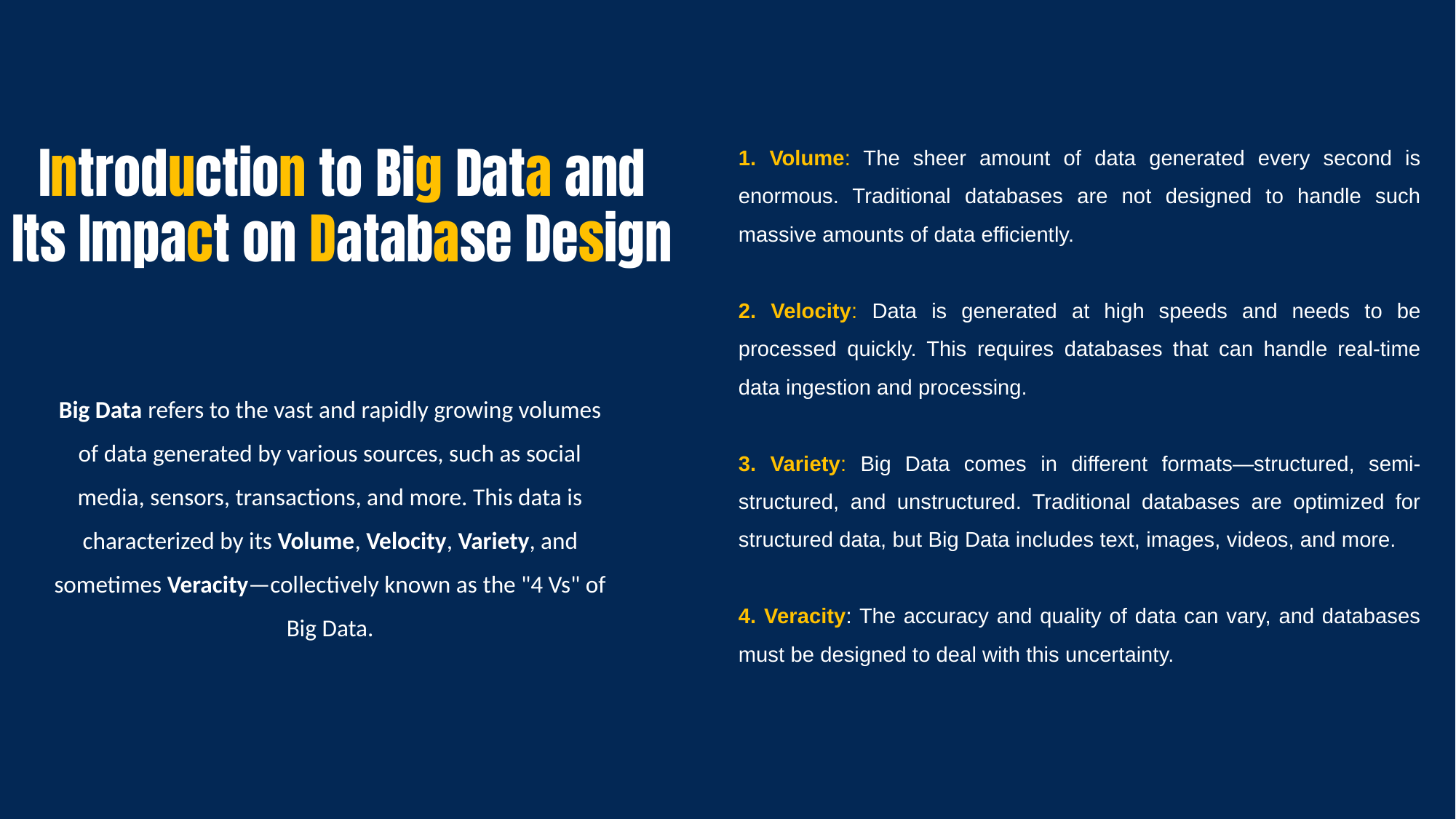

1. Volume: The sheer amount of data generated every second is enormous. Traditional databases are not designed to handle such massive amounts of data efficiently.

2. Velocity: Data is generated at high speeds and needs to be processed quickly. This requires databases that can handle real-time data ingestion and processing.

3. Variety: Big Data comes in different formats—structured, semi-structured, and unstructured. Traditional databases are optimized for structured data, but Big Data includes text, images, videos, and more.

4. Veracity: The accuracy and quality of data can vary, and databases must be designed to deal with this uncertainty.
Introduction to Big Data and Its Impact on Database Design
Big Data refers to the vast and rapidly growing volumes of data generated by various sources, such as social media, sensors, transactions, and more. This data is characterized by its Volume, Velocity, Variety, and sometimes Veracity—collectively known as the "4 Vs" of Big Data.